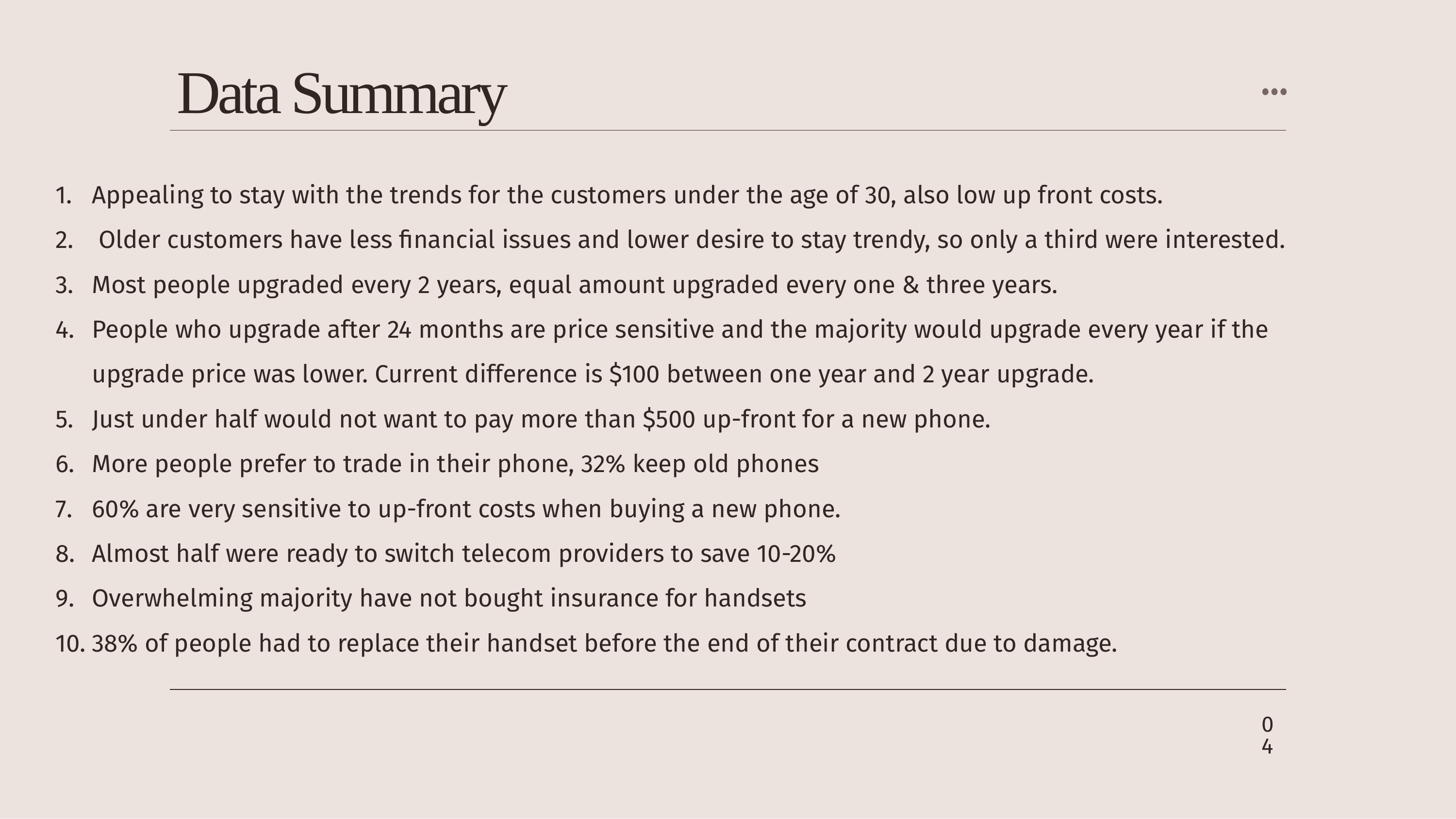

# Data Summary
Appealing to stay with the trends for the customers under the age of 30, also low up front costs.
 Older customers have less financial issues and lower desire to stay trendy, so only a third were interested.
Most people upgraded every 2 years, equal amount upgraded every one & three years.
People who upgrade after 24 months are price sensitive and the majority would upgrade every year if the upgrade price was lower. Current difference is $100 between one year and 2 year upgrade.
Just under half would not want to pay more than $500 up-front for a new phone.
More people prefer to trade in their phone, 32% keep old phones
60% are very sensitive to up-front costs when buying a new phone.
Almost half were ready to switch telecom providers to save 10-20%
Overwhelming majority have not bought insurance for handsets
38% of people had to replace their handset before the end of their contract due to damage.
04